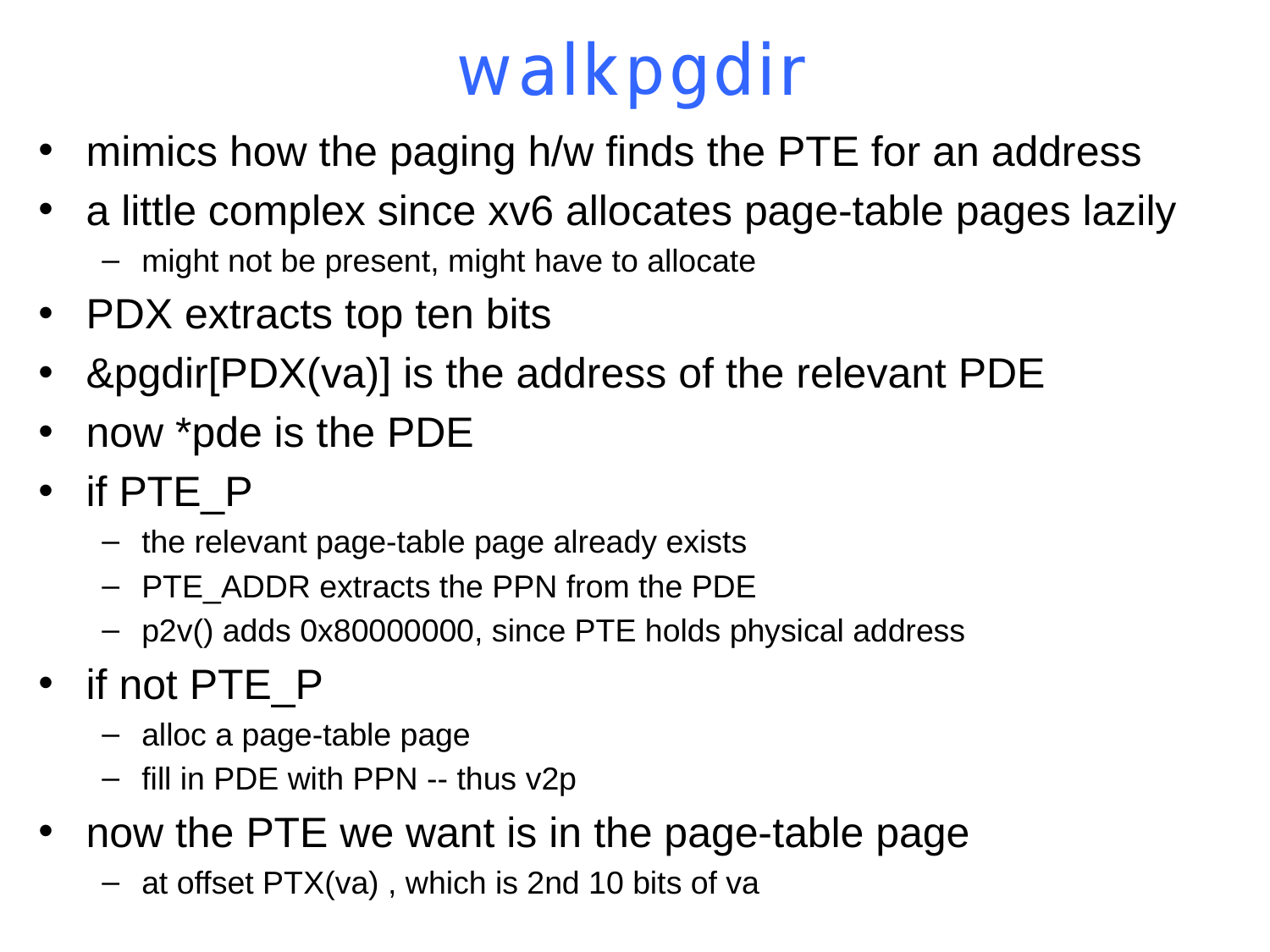

# walkpgdir
mimics how the paging h/w finds the PTE for an address
a little complex since xv6 allocates page-table pages lazily
might not be present, might have to allocate
PDX extracts top ten bits
&pgdir[PDX(va)] is the address of the relevant PDE
now *pde is the PDE
if PTE_P
the relevant page-table page already exists
PTE_ADDR extracts the PPN from the PDE
p2v() adds 0x80000000, since PTE holds physical address
if not PTE_P
alloc a page-table page
fill in PDE with PPN -- thus v2p
now the PTE we want is in the page-table page
at offset PTX(va) , which is 2nd 10 bits of va